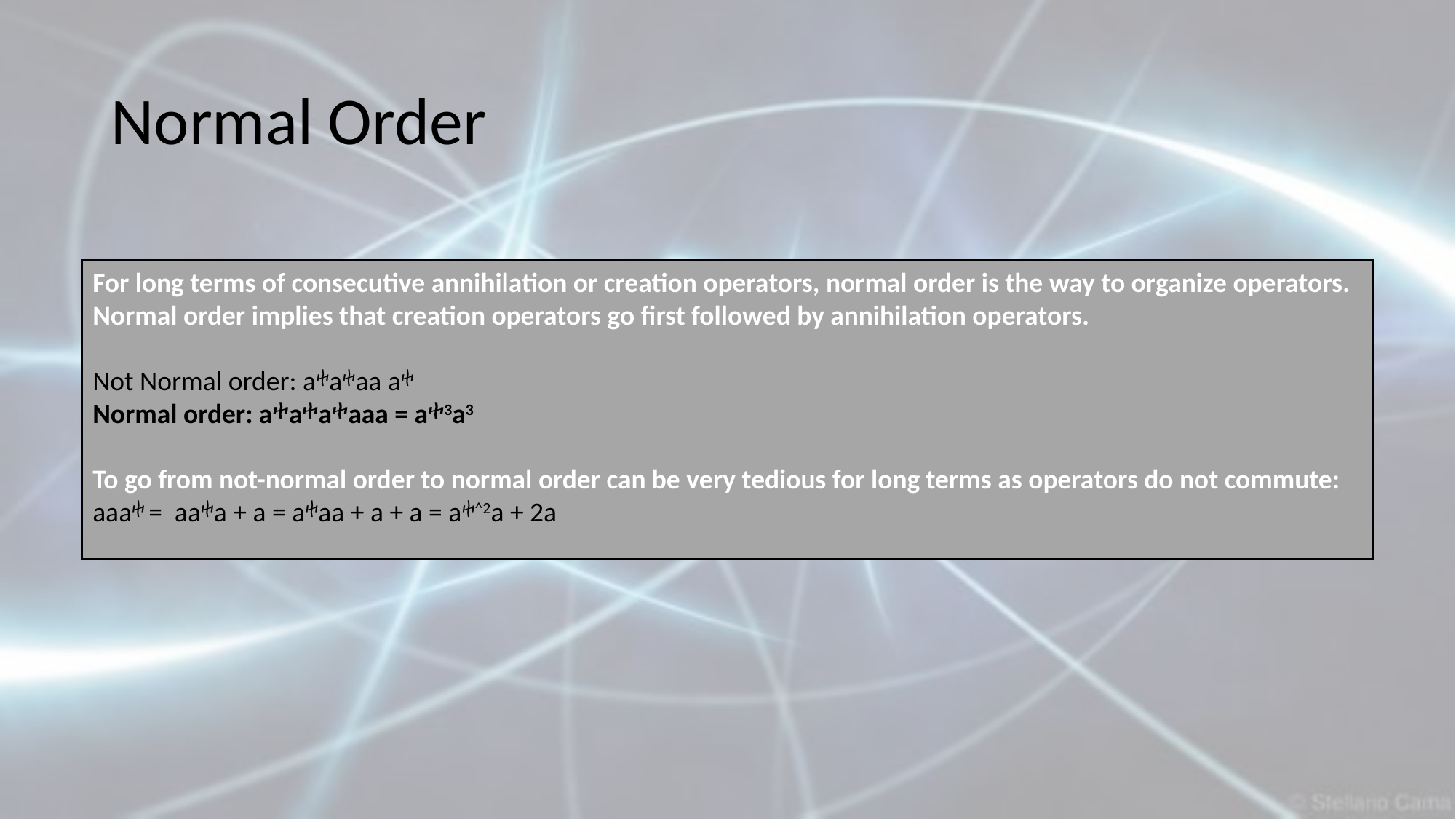

# Normal Order
For long terms of consecutive annihilation or creation operators, normal order is the way to organize operators.
Normal order implies that creation operators go first followed by annihilation operators.

Not Normal order: aⴕaⴕaa aⴕ
Normal order: aⴕaⴕaⴕaaa = aⴕ3a3

To go from not-normal order to normal order can be very tedious for long terms as operators do not commute:
aaaⴕ =  aaⴕa + a = aⴕaa + a + a = aⴕ^2a + 2a